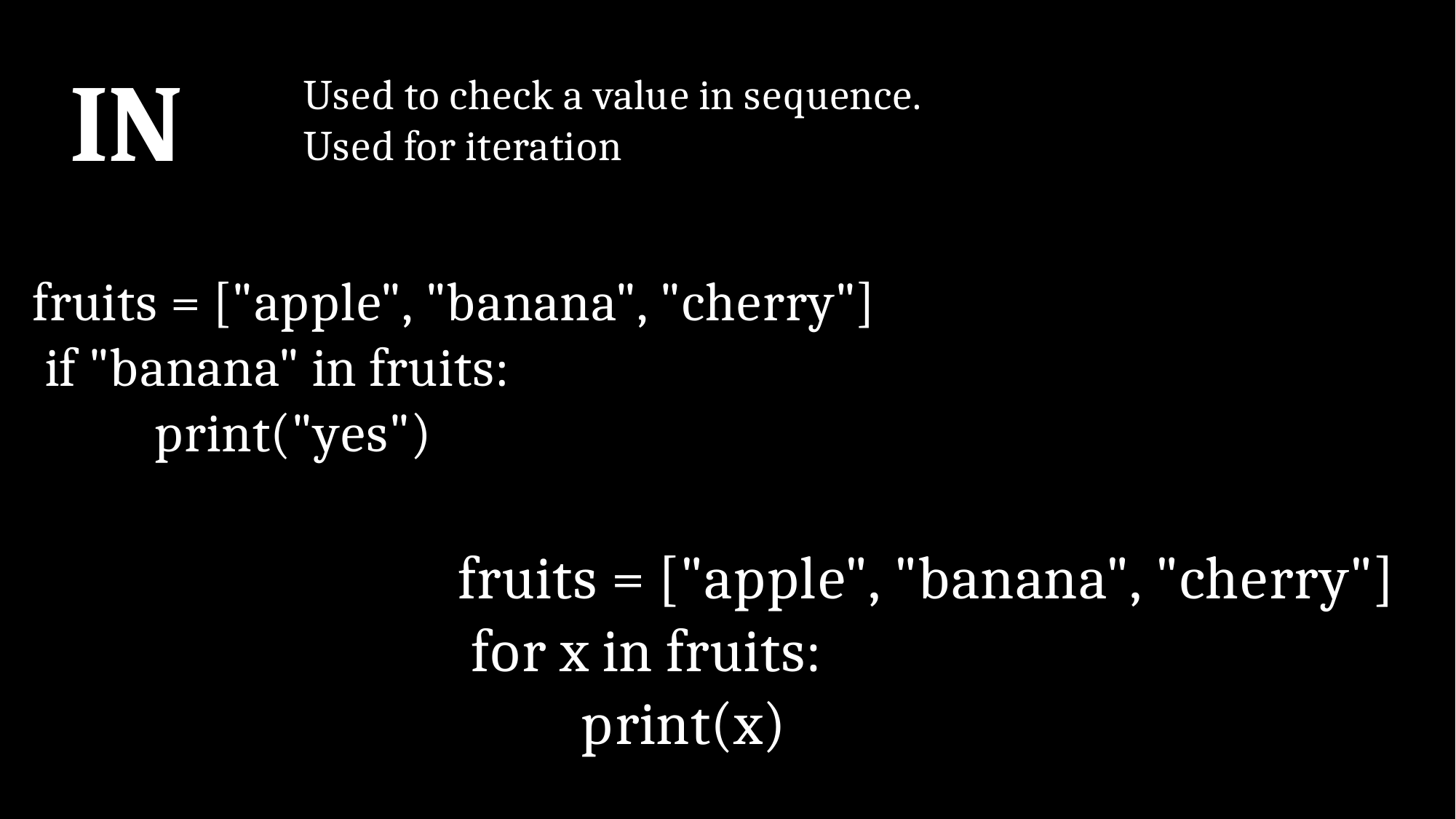

IN
Used to check a value in sequence.
Used for iteration
fruits = ["apple", "banana", "cherry"]
 if "banana" in fruits:
	 print("yes")
fruits = ["apple", "banana", "cherry"]
 for x in fruits:
	 print(x)